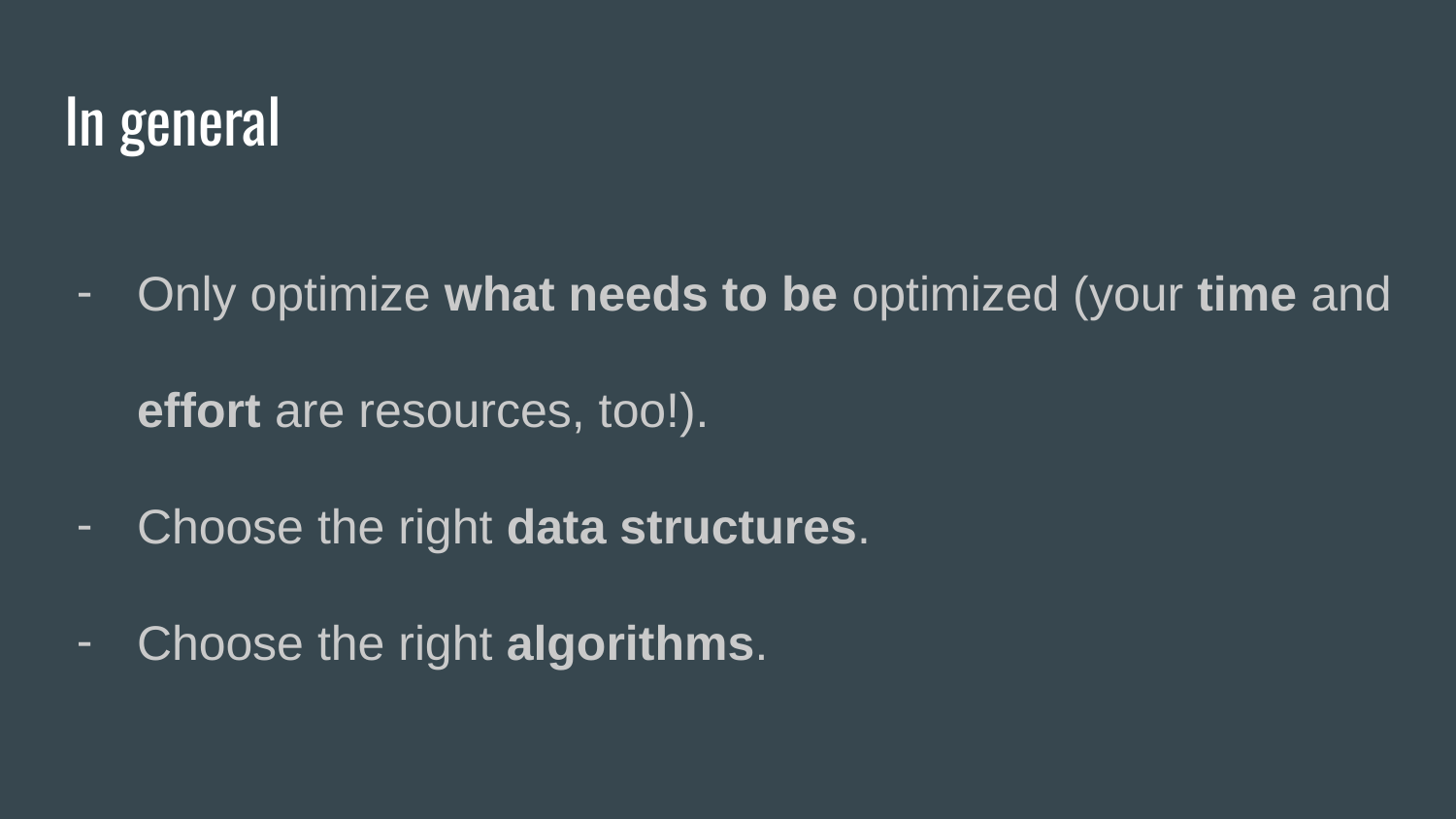

# In general
Only optimize what needs to be optimized (your time and effort are resources, too!).
Choose the right data structures.
Choose the right algorithms.